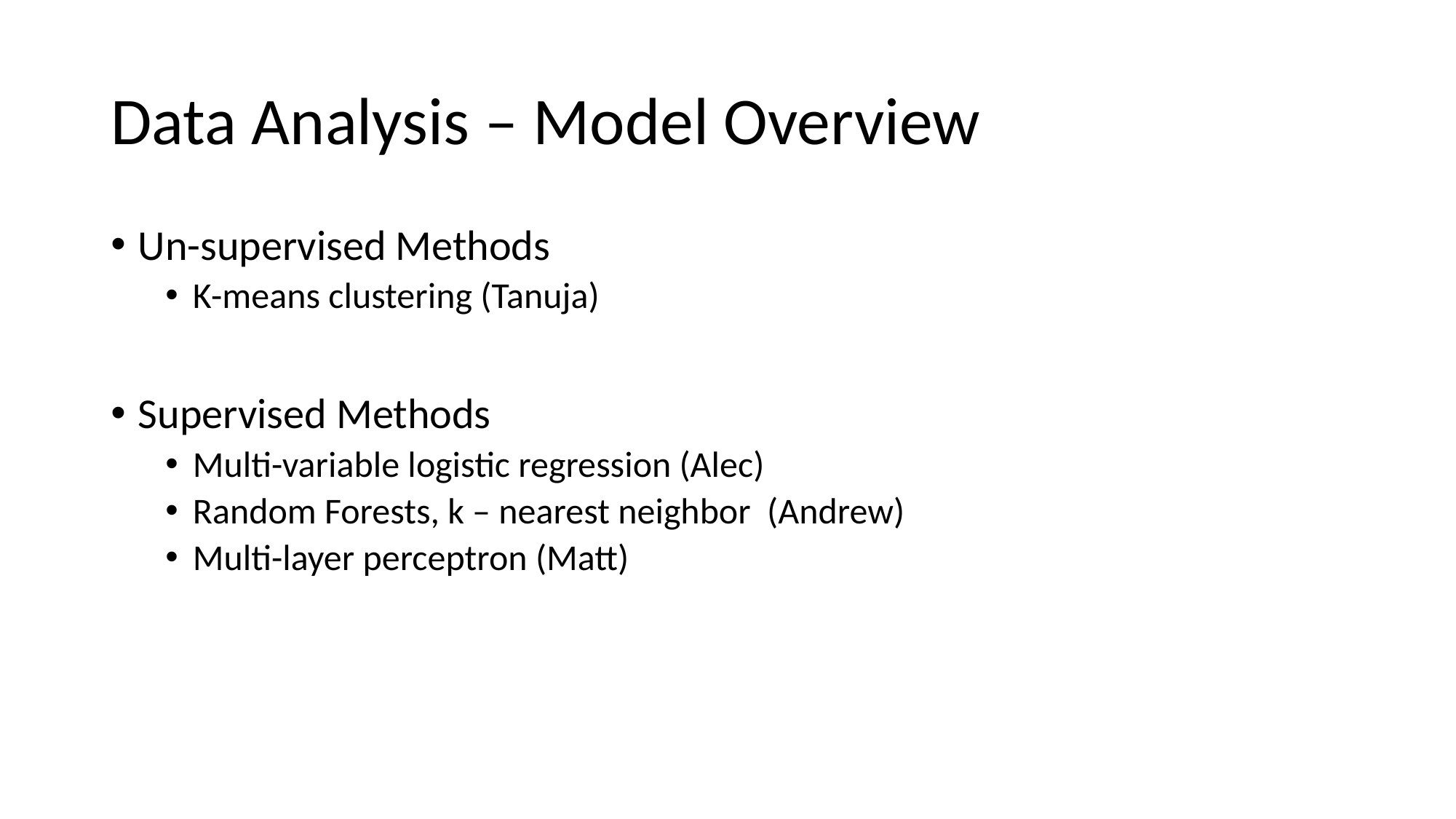

# Data Analysis – Model Overview
Un-supervised Methods
K-means clustering (Tanuja)

Supervised Methods
Multi-variable logistic regression (Alec)
Random Forests, k – nearest neighbor  (Andrew)
Multi-layer perceptron (Matt)